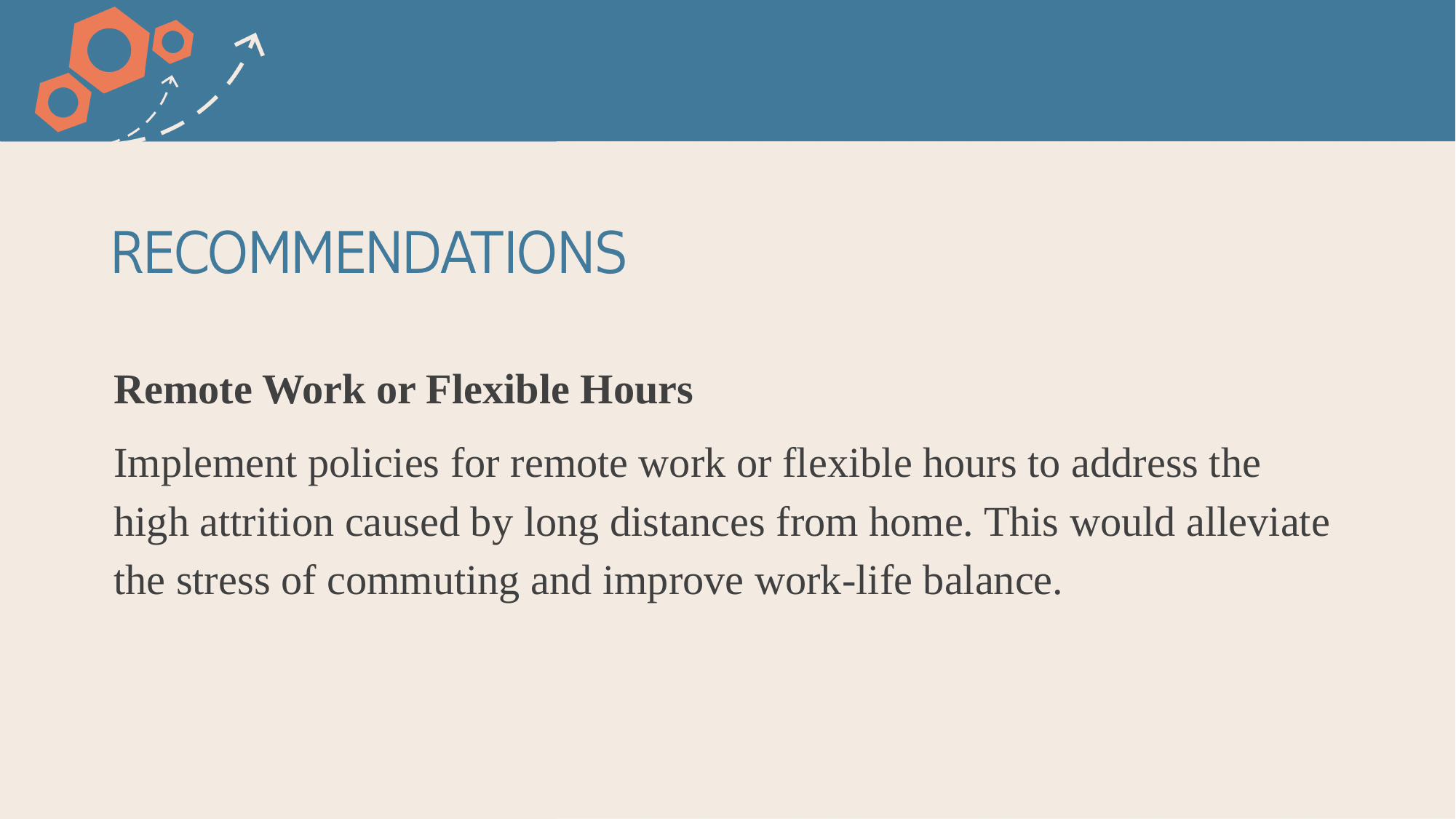

# RECOMMENDATIONS
Remote Work or Flexible Hours
Implement policies for remote work or flexible hours to address the high attrition caused by long distances from home. This would alleviate the stress of commuting and improve work-life balance.